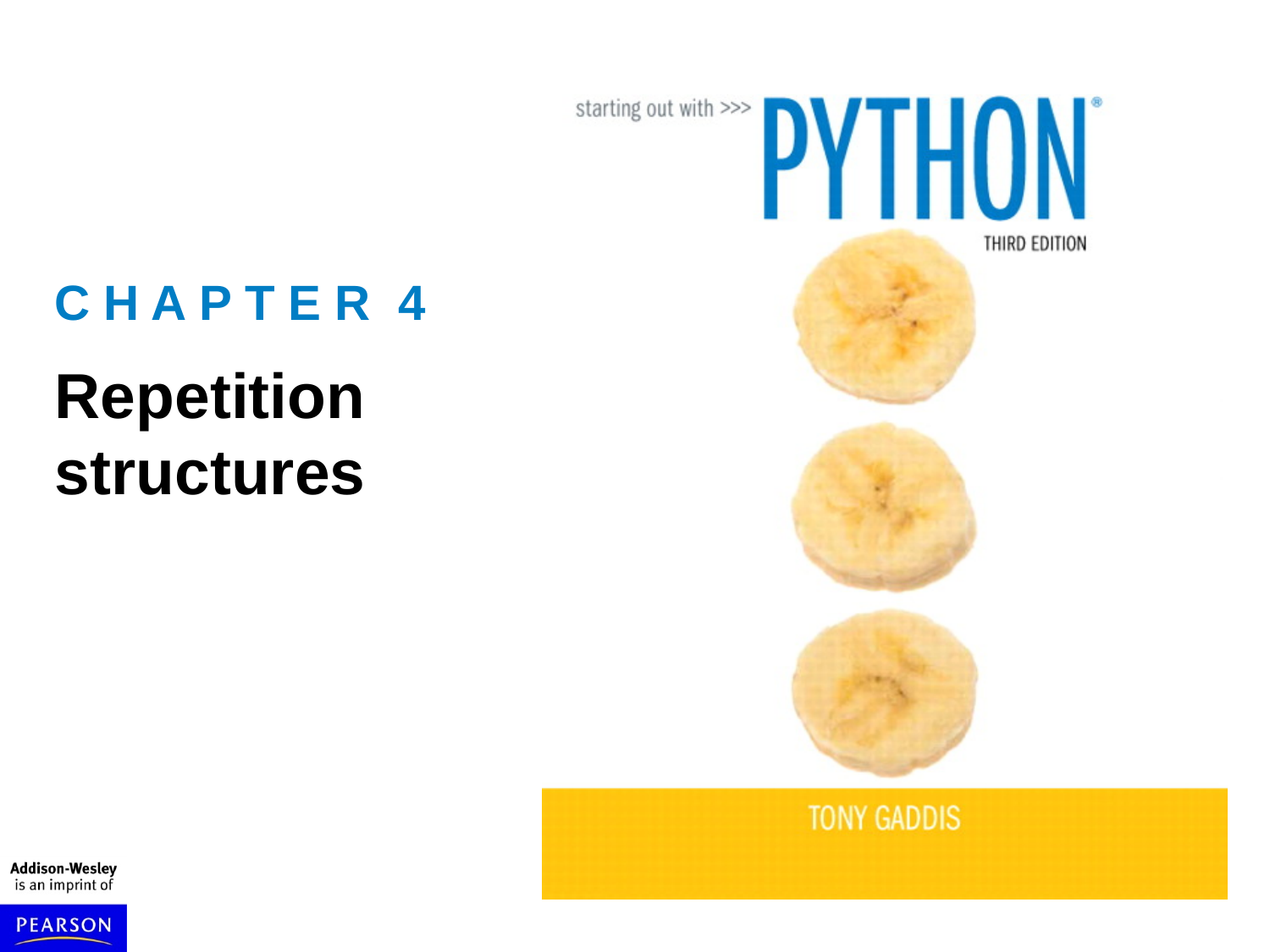

C H A P T E R  4
Repetition structures